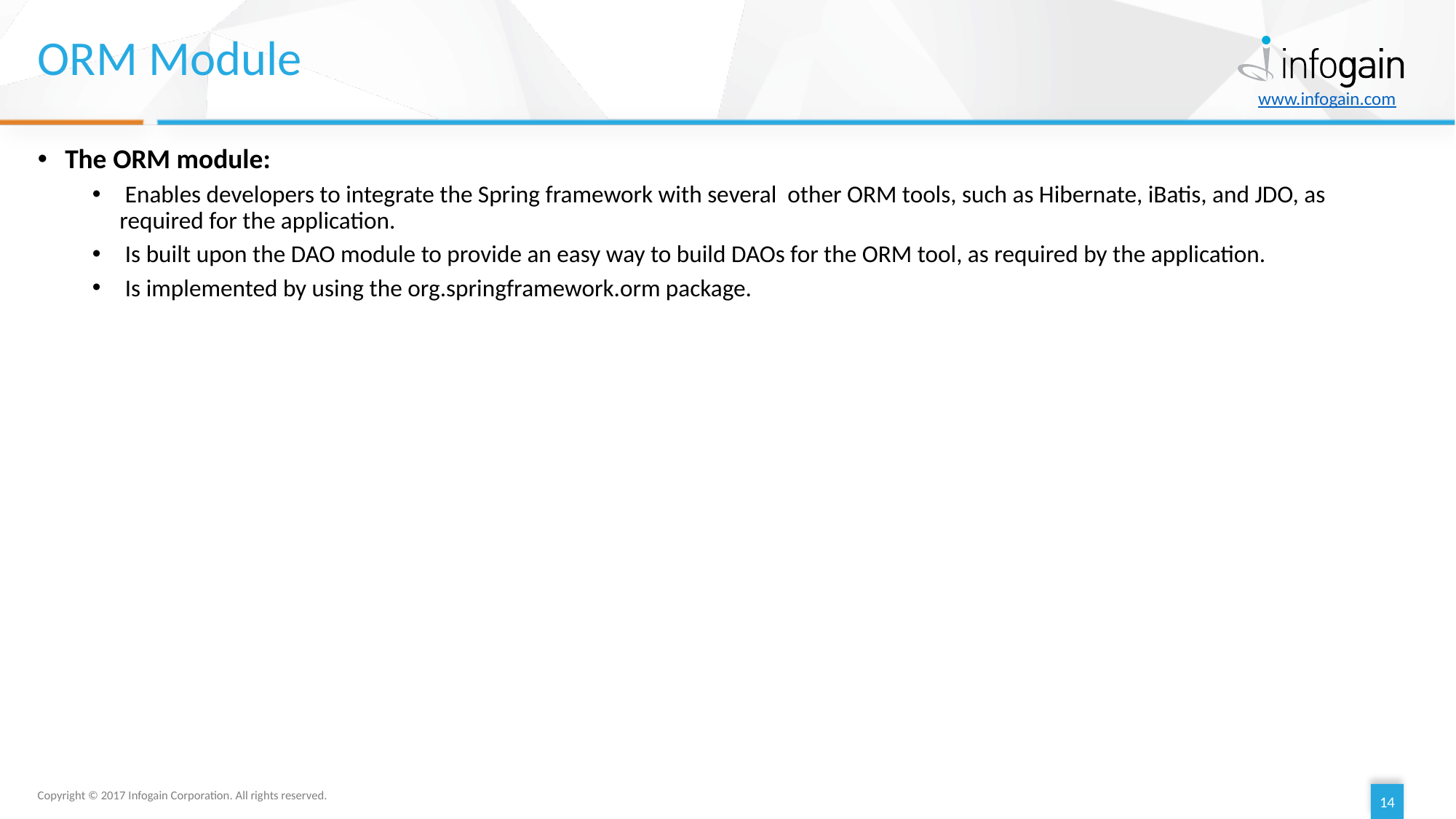

# ORM Module
The ORM module:
 Enables developers to integrate the Spring framework with several  other ORM tools, such as Hibernate, iBatis, and JDO, as required for the application.
 Is built upon the DAO module to provide an easy way to build DAOs for the ORM tool, as required by the application.
 Is implemented by using the org.springframework.orm package.